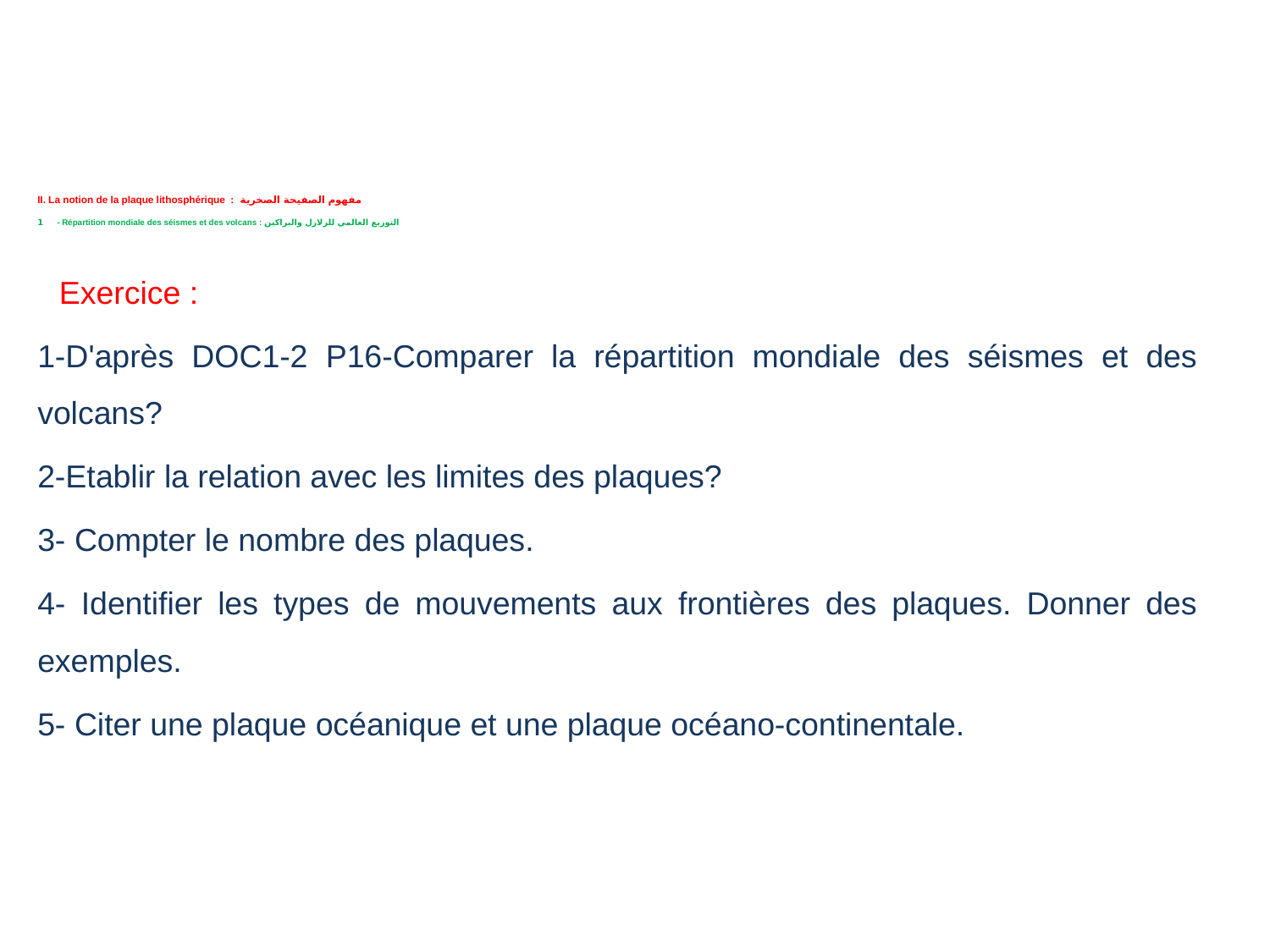

# II. La notion de la plaque lithosphérique  :  مفهوم الصفيحة الصخرية 1- Répartition mondiale des séismes et des volcans : التوزيع العالمي للزلازل والبراكين
   Exercice :
1-D'après DOC1-2 P16-Comparer la répartition mondiale des séismes et des volcans?
2-Etablir la relation avec les limites des plaques?
3- Compter le nombre des plaques.
4- Identifier les types de mouvements aux frontières des plaques. Donner des exemples.
5- Citer une plaque océanique et une plaque océano-continentale.